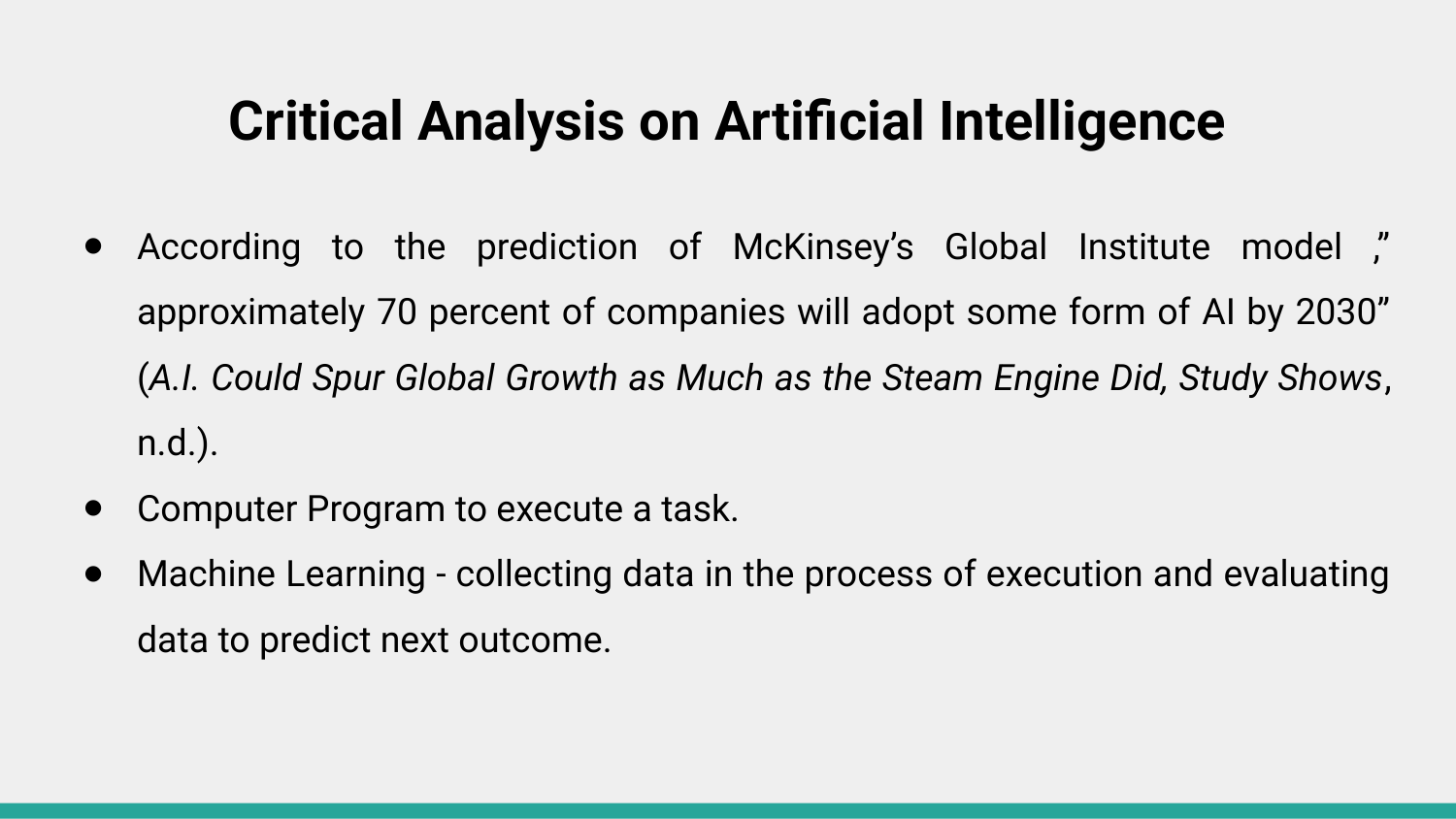

# Critical Analysis on Artificial Intelligence
According to the prediction of McKinsey’s Global Institute model ,” approximately 70 percent of companies will adopt some form of AI by 2030” (A.I. Could Spur Global Growth as Much as the Steam Engine Did, Study Shows, n.d.).
Computer Program to execute a task.
Machine Learning - collecting data in the process of execution and evaluating data to predict next outcome.